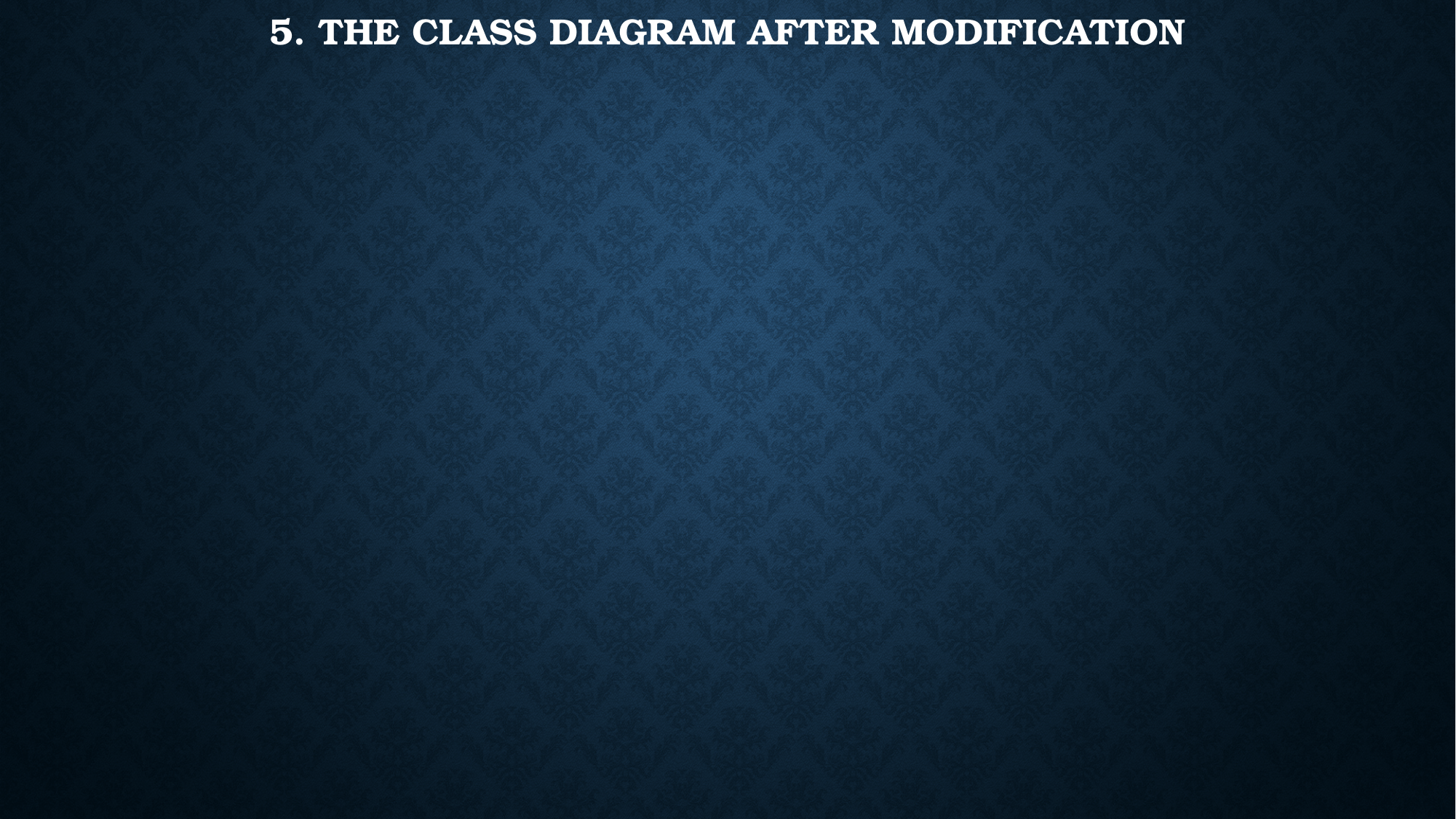

# 5. The class diagram After modification